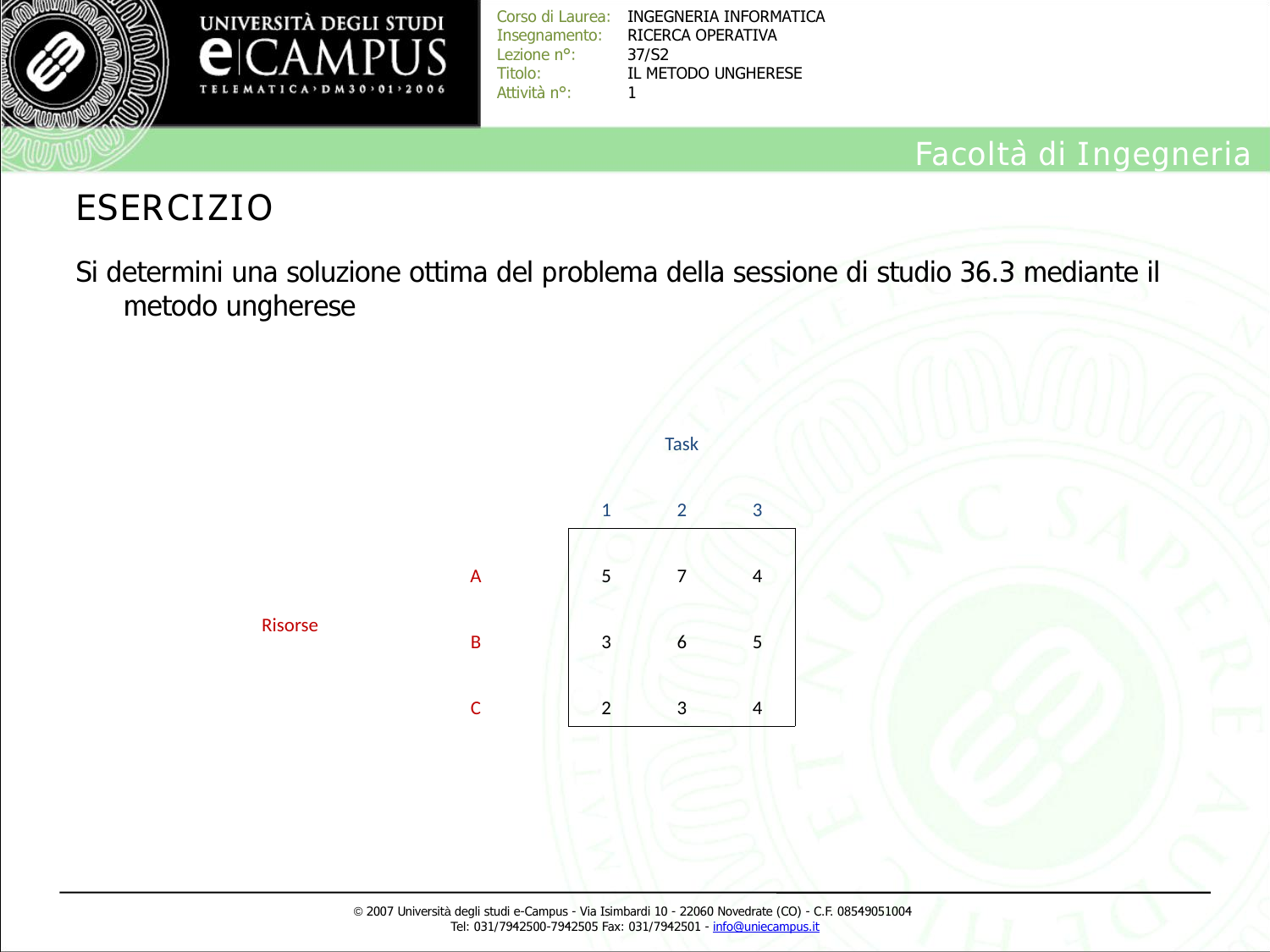

# ESERCIZIO
Si determini una soluzione ottima del problema della sessione di studio 36.3 mediante il metodo ungherese
|  |  | Task |  |  |
| --- | --- | --- | --- | --- |
|  |  | 1 | 2 | 3 |
| Risorse | A | 5 | 7 | 4 |
|  | B | 3 | 6 | 5 |
|  | C | 2 | 3 | 4 |